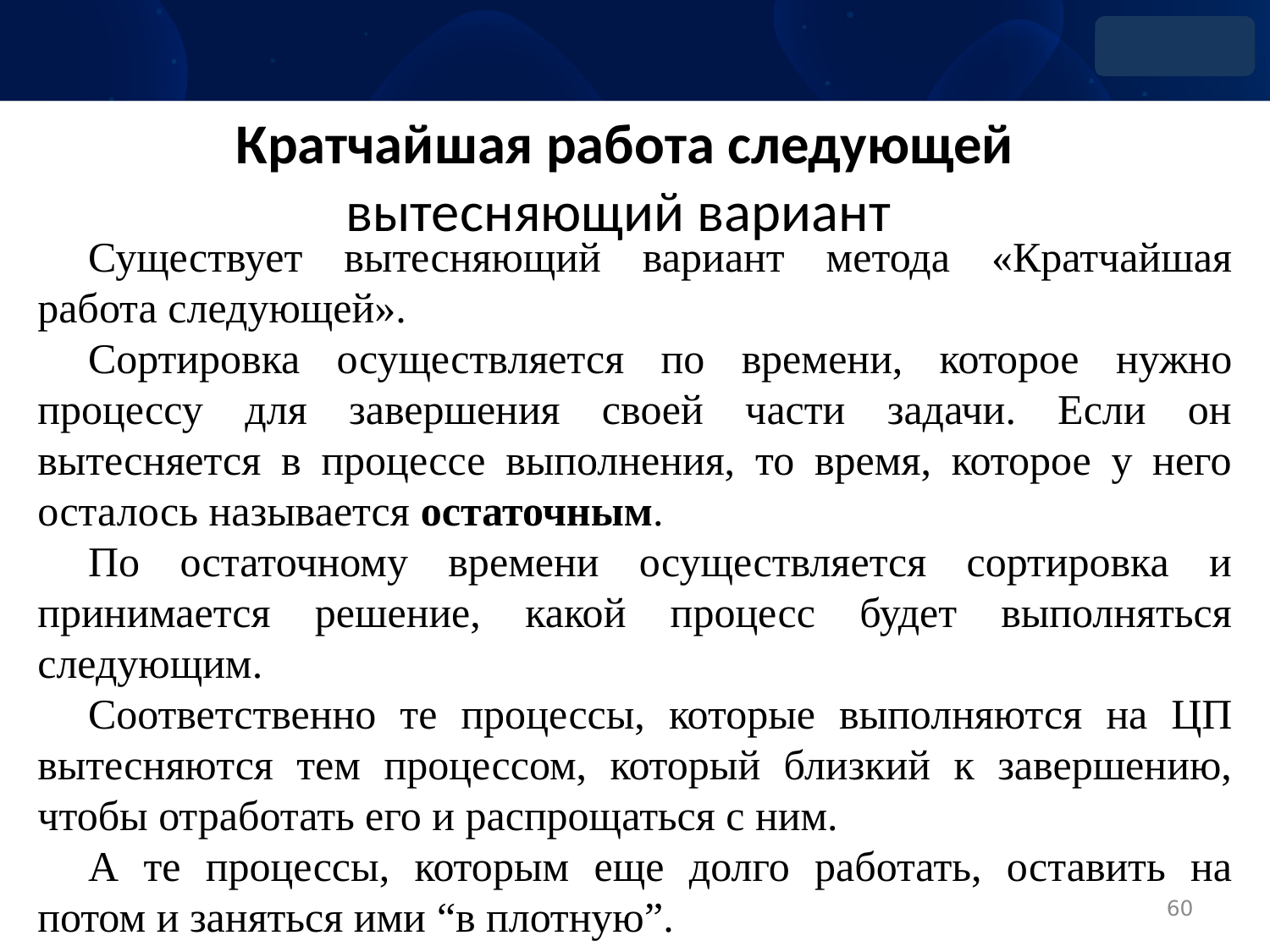

# Кратчайшая работа следующей вытесняющий вариант
Существует вытесняющий вариант метода «Кратчайшая работа следующей».
Сортировка осуществляется по времени, которое нужно процессу для завершения своей части задачи. Если он вытесняется в процессе выполнения, то время, которое у него осталось называется остаточным.
По остаточному времени осуществляется сортировка и принимается решение, какой процесс будет выполняться следующим.
Соответственно те процессы, которые выполняются на ЦП вытесняются тем процессом, который близкий к завершению, чтобы отработать его и распрощаться с ним.
А те процессы, которым еще долго работать, оставить на потом и заняться ими “в плотную”.
60